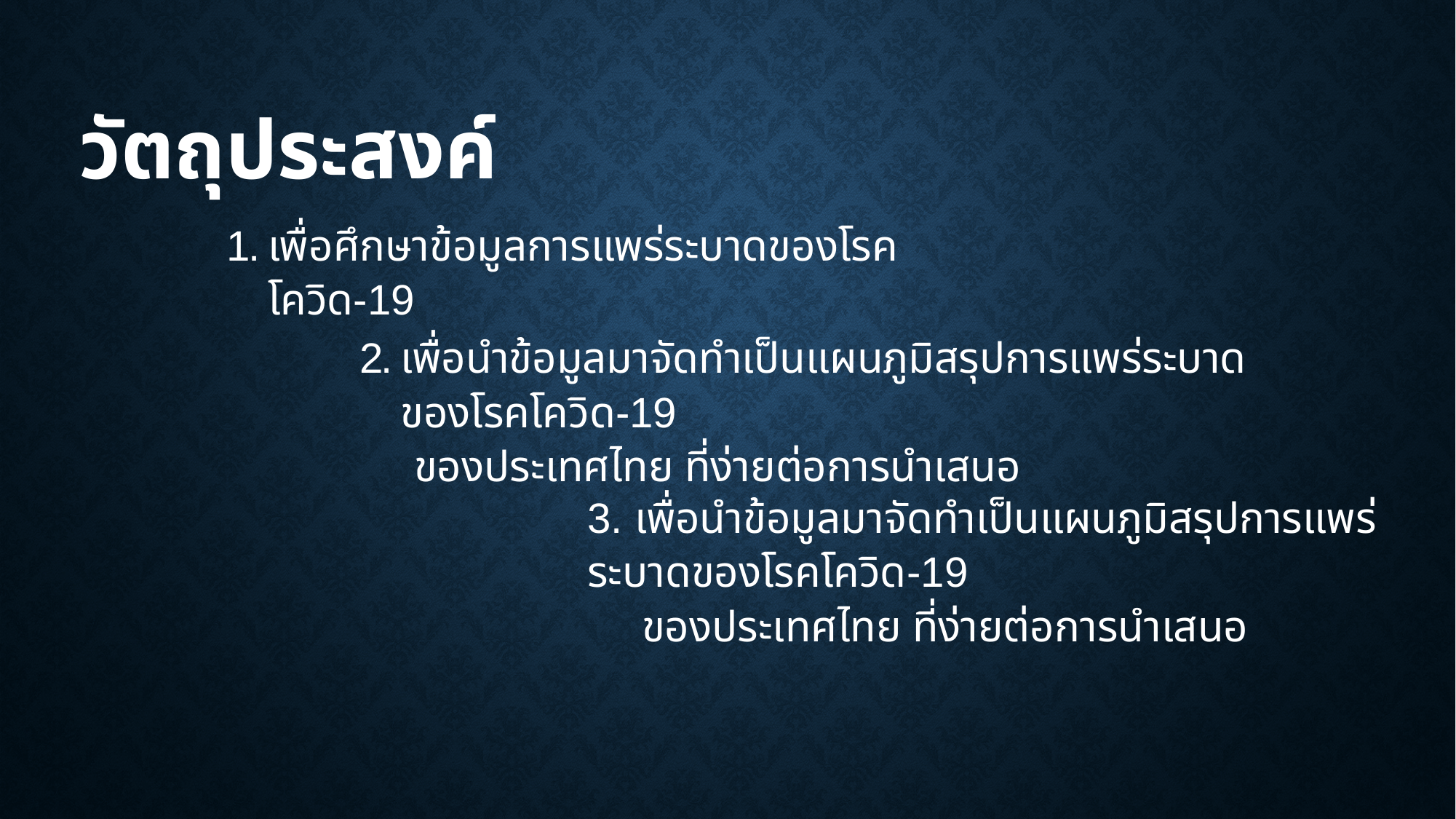

วัตถุประสงค์
เพื่อศึกษาข้อมูลการแพร่ระบาดของโรคโควิด-19
เพื่อนำข้อมูลมาจัดทำเป็นแผนภูมิสรุปการแพร่ระบาดของโรคโควิด-19
ของประเทศไทย ที่ง่ายต่อการนำเสนอ
3. เพื่อนำข้อมูลมาจัดทำเป็นแผนภูมิสรุปการแพร่ระบาดของโรคโควิด-19
ของประเทศไทย ที่ง่ายต่อการนำเสนอ